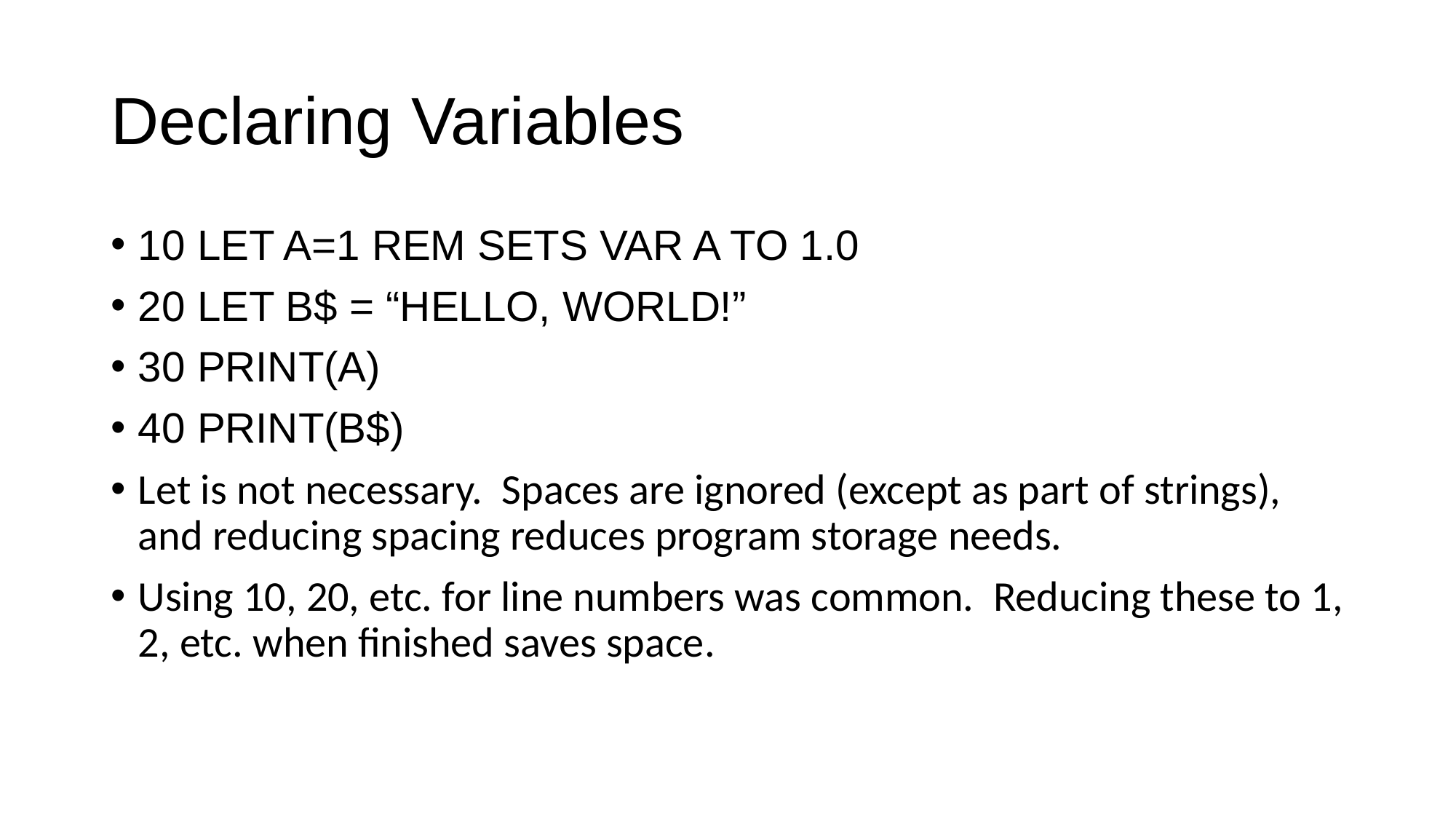

# Declaring Variables
10 LET A=1 REM SETS VAR A TO 1.0
20 LET B$ = “HELLO, WORLD!”
30 PRINT(A)
40 PRINT(B$)
Let is not necessary.  Spaces are ignored (except as part of strings), and reducing spacing reduces program storage needs.
Using 10, 20, etc. for line numbers was common.  Reducing these to 1, 2, etc. when finished saves space.